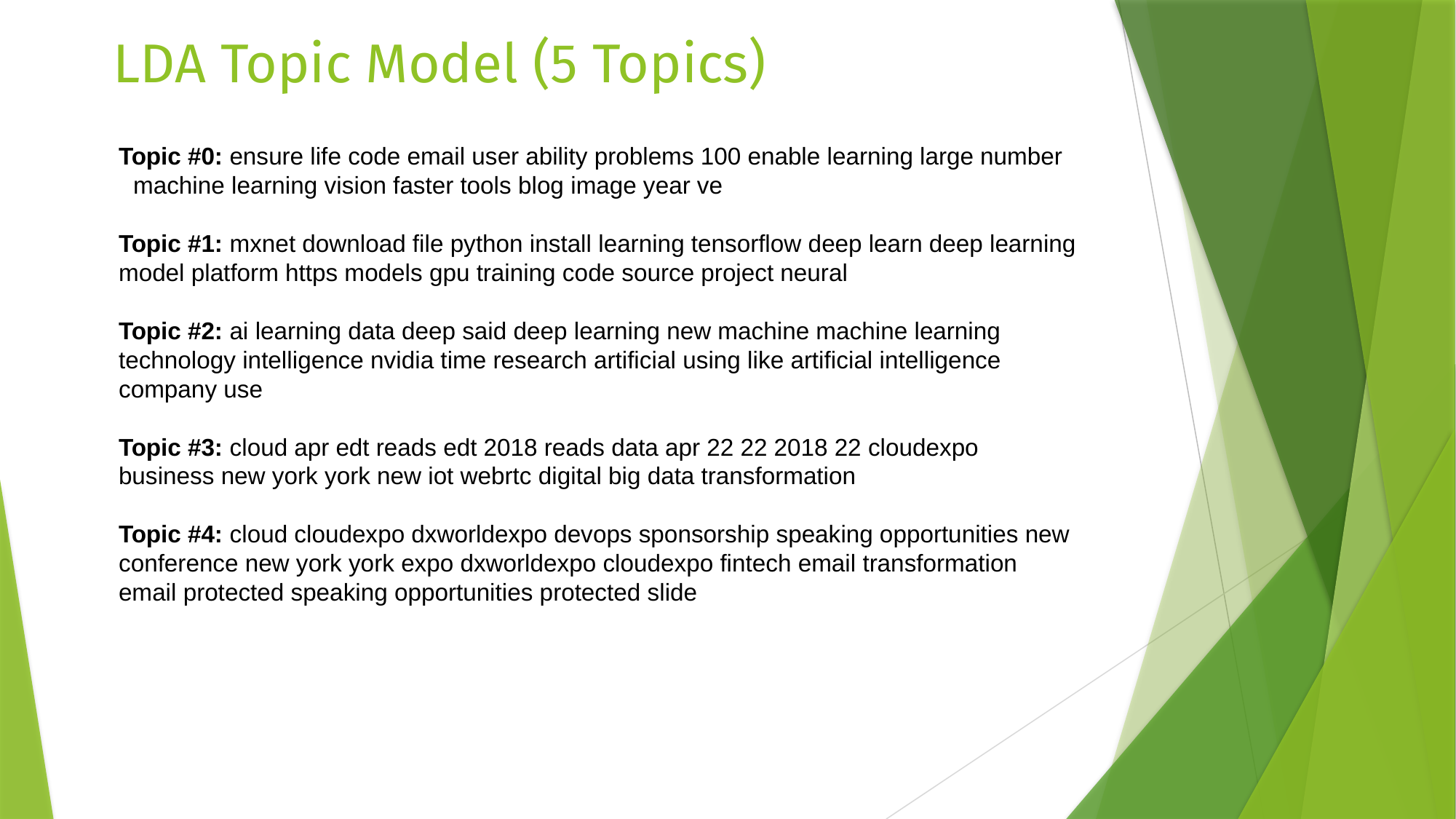

# LDA Topic Model (5 Topics)
Topic #0: ensure life code email user ability problems 100 enable learning large number machine learning vision faster tools blog image year ve

Topic #1: mxnet download file python install learning tensorflow deep learn deep learning model platform https models gpu training code source project neural

Topic #2: ai learning data deep said deep learning new machine machine learning technology intelligence nvidia time research artificial using like artificial intelligence company use

Topic #3: cloud apr edt reads edt 2018 reads data apr 22 22 2018 22 cloudexpo business new york york new iot webrtc digital big data transformation

Topic #4: cloud cloudexpo dxworldexpo devops sponsorship speaking opportunities new conference new york york expo dxworldexpo cloudexpo fintech email transformation email protected speaking opportunities protected slide